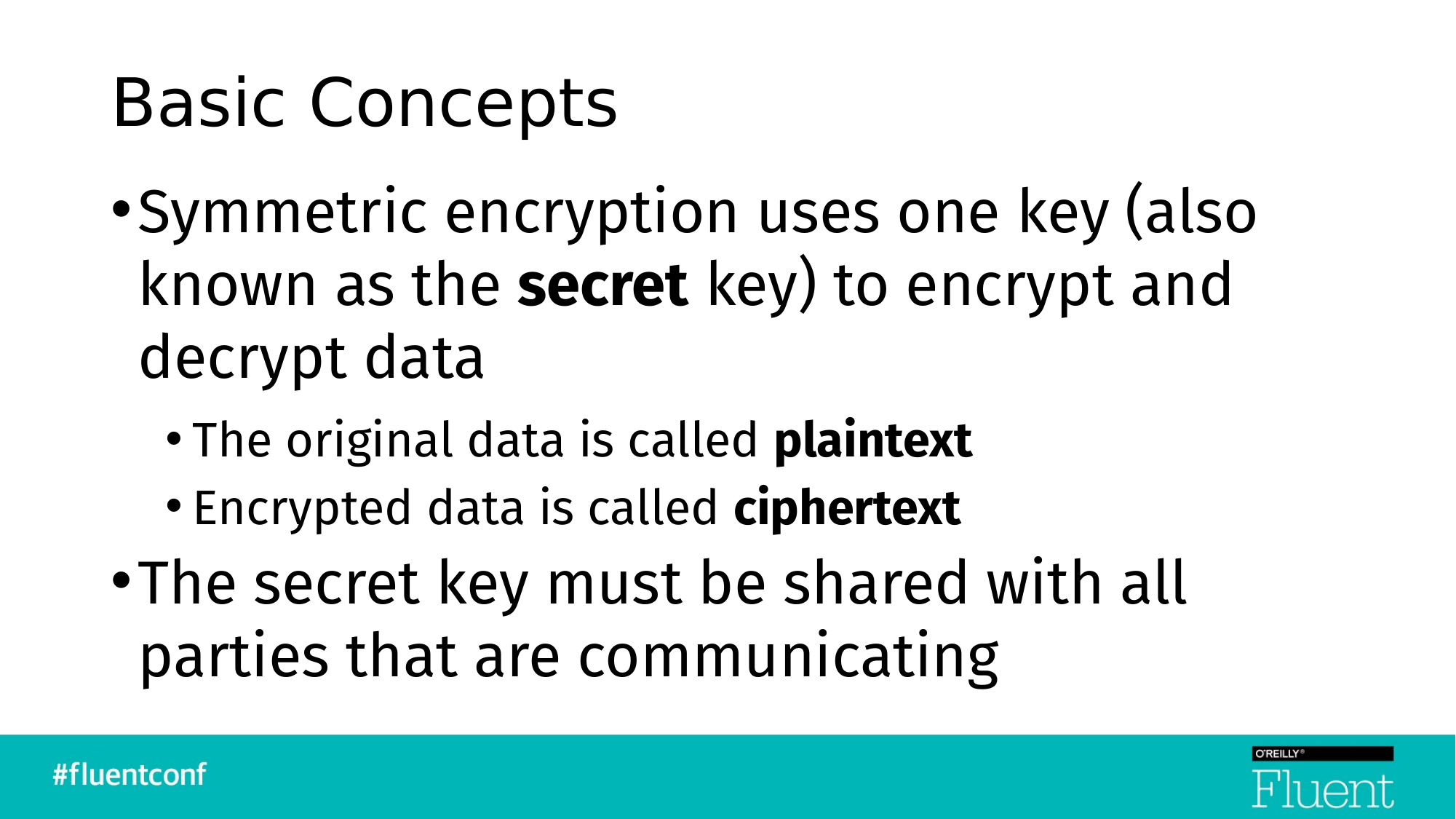

# Basic Concepts
Symmetric encryption uses one key (also known as the secret key) to encrypt and decrypt data
The original data is called plaintext
Encrypted data is called ciphertext
The secret key must be shared with all parties that are communicating